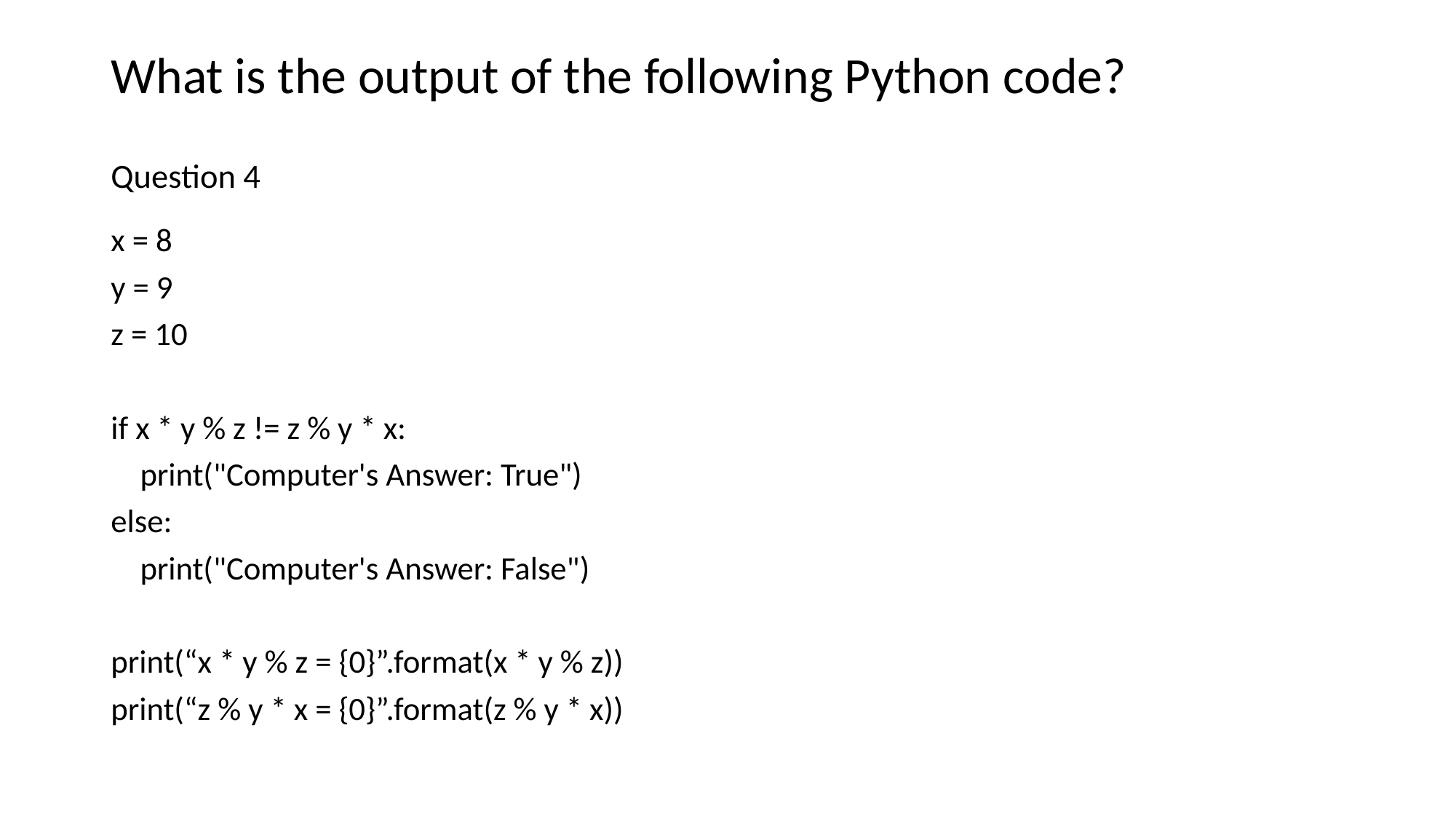

# What is the output of the following Python code? Question 4
x = 8
y = 9
z = 10

if x * y % z != z % y * x:
    print("Computer's Answer: True")
else:
    print("Computer's Answer: False")

print(“x * y % z = {0}”.format(x * y % z))
print(“z % y * x = {0}”.format(z % y * x))